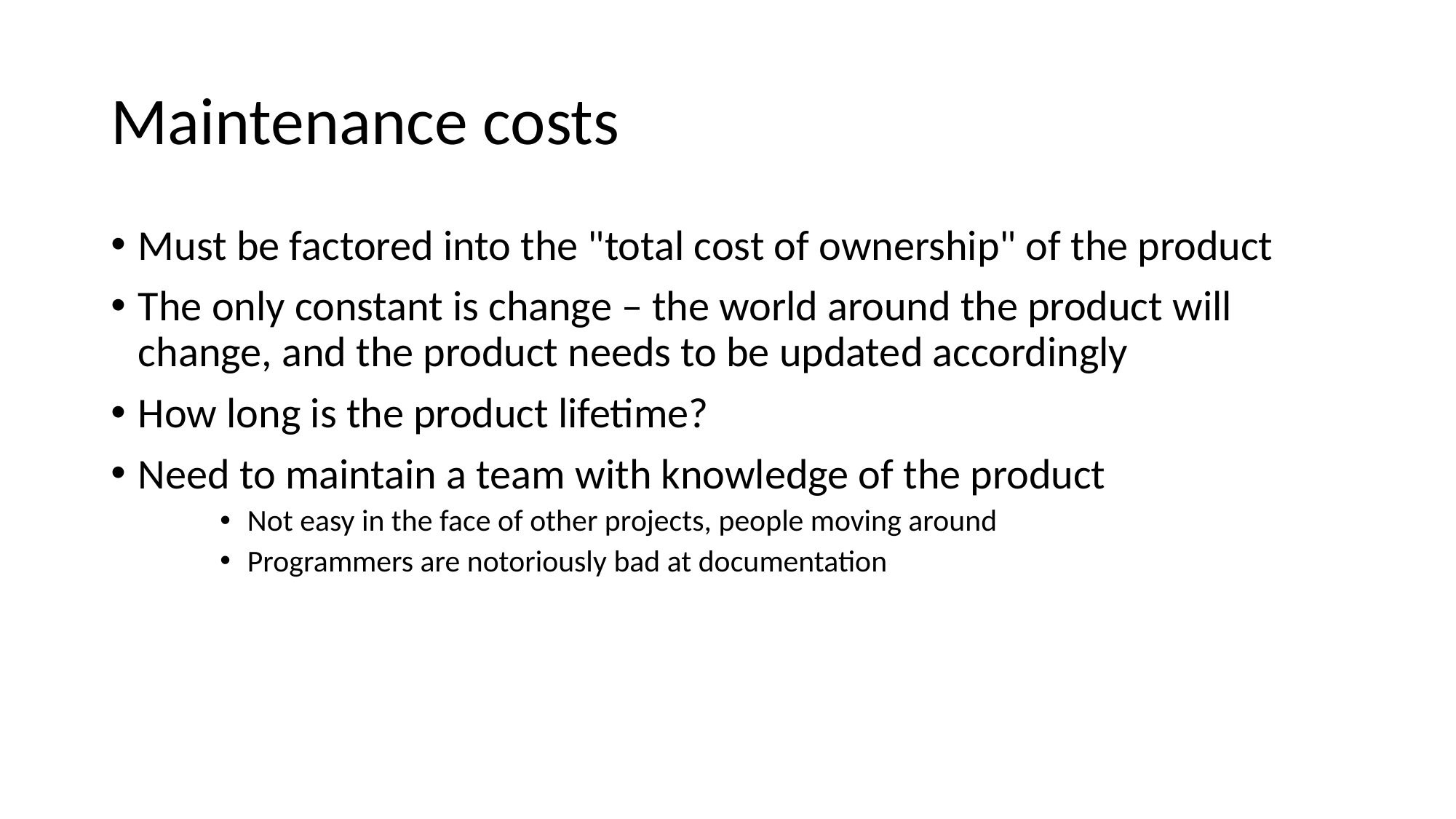

# Maintenance costs
Must be factored into the "total cost of ownership" of the product
The only constant is change – the world around the product will change, and the product needs to be updated accordingly
How long is the product lifetime?
Need to maintain a team with knowledge of the product
Not easy in the face of other projects, people moving around
Programmers are notoriously bad at documentation